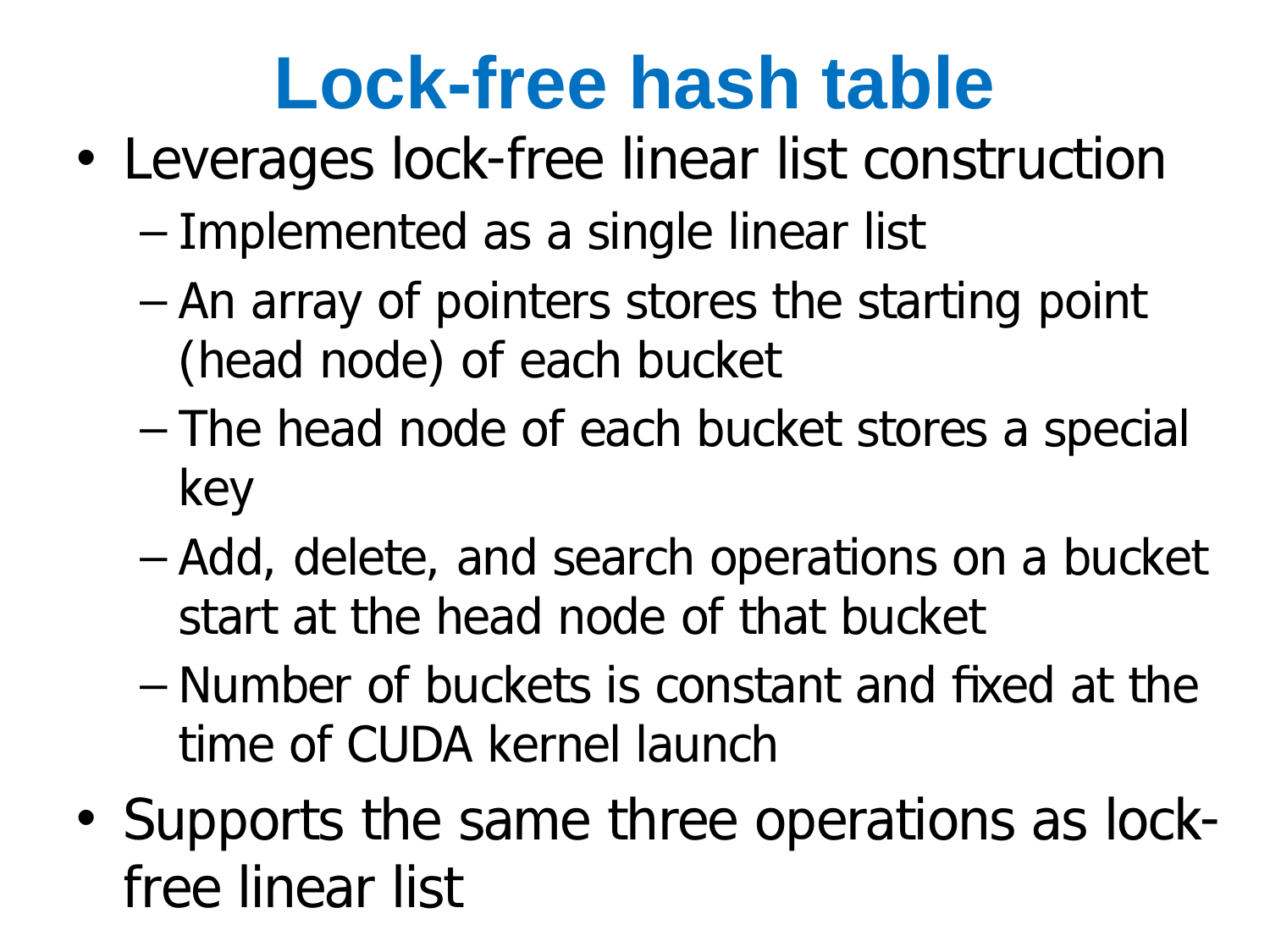

# Lock-free hash table
Leverages lock-free linear list construction
Implemented as a single linear list
An array of pointers stores the starting point (head node) of each bucket
The head node of each bucket stores a special key
Add, delete, and search operations on a bucket start at the head node of that bucket
Number of buckets is constant and fixed at the time of CUDA kernel launch
Supports the same three operations as lock-free linear list